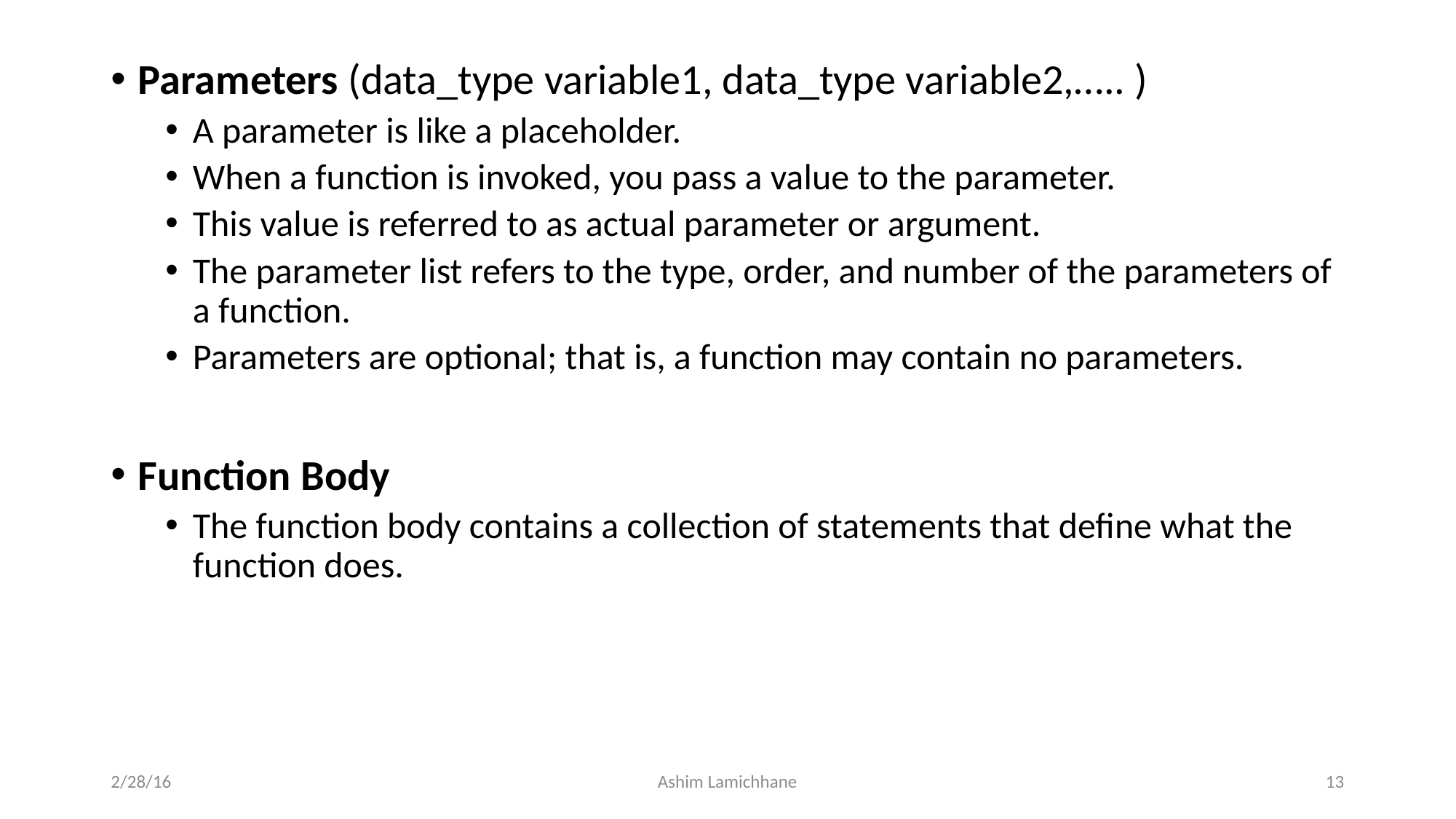

Parameters (data_type variable1, data_type variable2,….. )
A parameter is like a placeholder.
When a function is invoked, you pass a value to the parameter.
This value is referred to as actual parameter or argument.
The parameter list refers to the type, order, and number of the parameters of a function.
Parameters are optional; that is, a function may contain no parameters.

Function Body
The function body contains a collection of statements that define what the function does.
2/28/16
Ashim Lamichhane
13